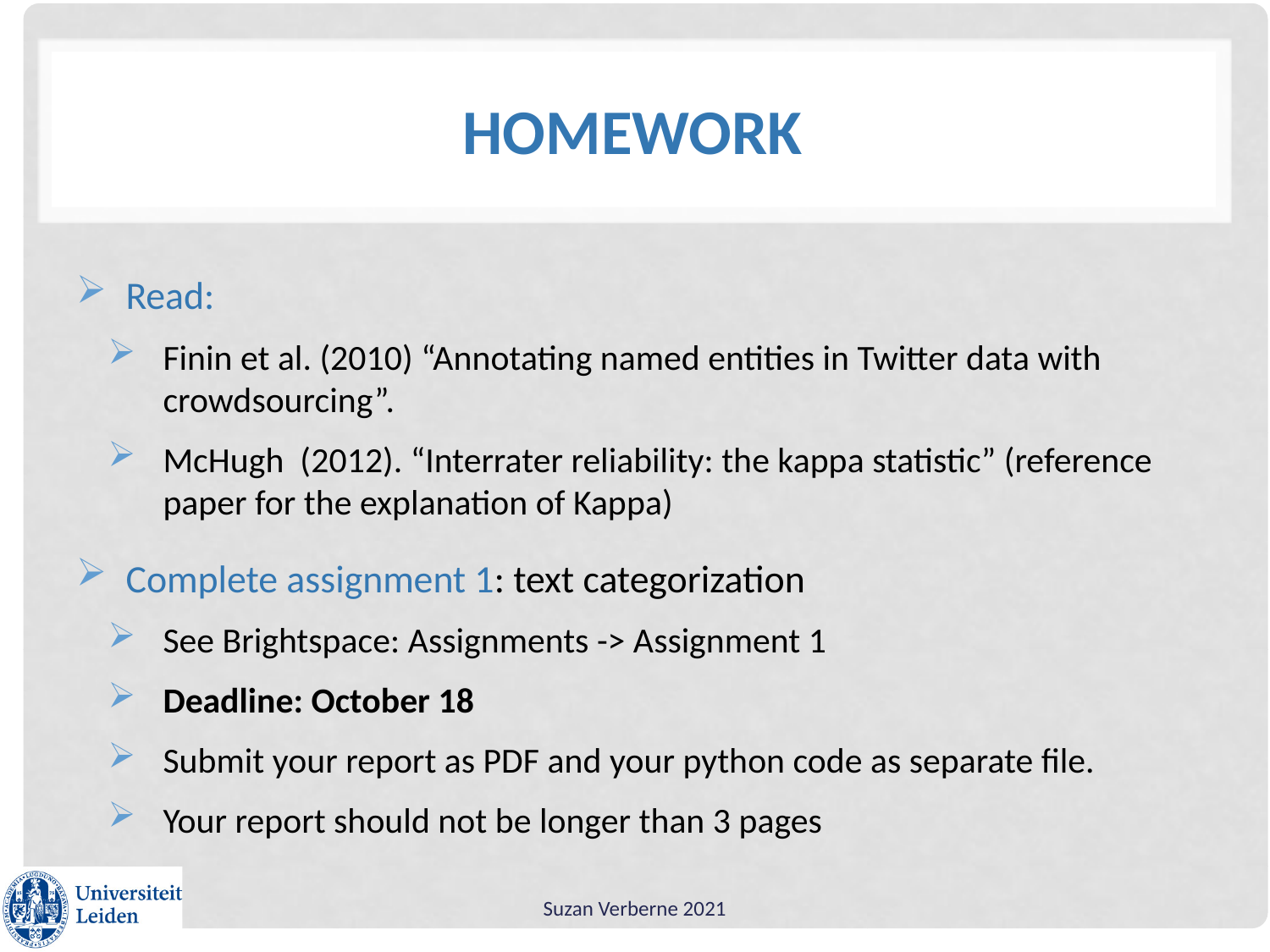

# Homework
Read:
Finin et al. (2010) “Annotating named entities in Twitter data with crowdsourcing”.
McHugh  (2012). “Interrater reliability: the kappa statistic” (reference paper for the explanation of Kappa)
Complete assignment 1: text categorization
See Brightspace: Assignments -> Assignment 1
Deadline: October 18
Submit your report as PDF and your python code as separate file.
Your report should not be longer than 3 pages

Suzan Verberne 2021